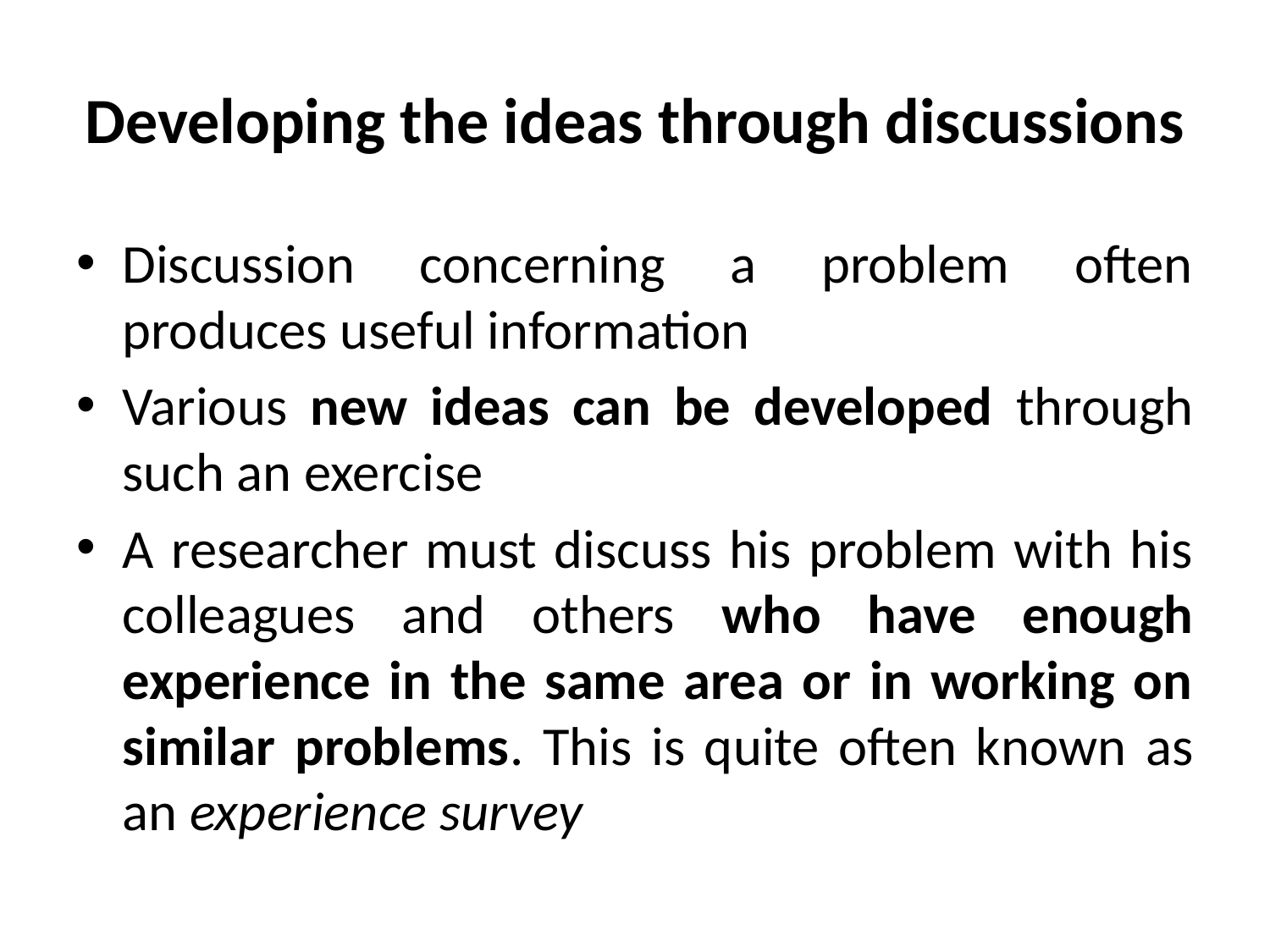

# Developing the ideas through discussions
Discussion concerning a problem often produces useful information
Various new ideas can be developed through such an exercise
A researcher must discuss his problem with his colleagues and others who have enough experience in the same area or in working on similar problems. This is quite often known as an experience survey